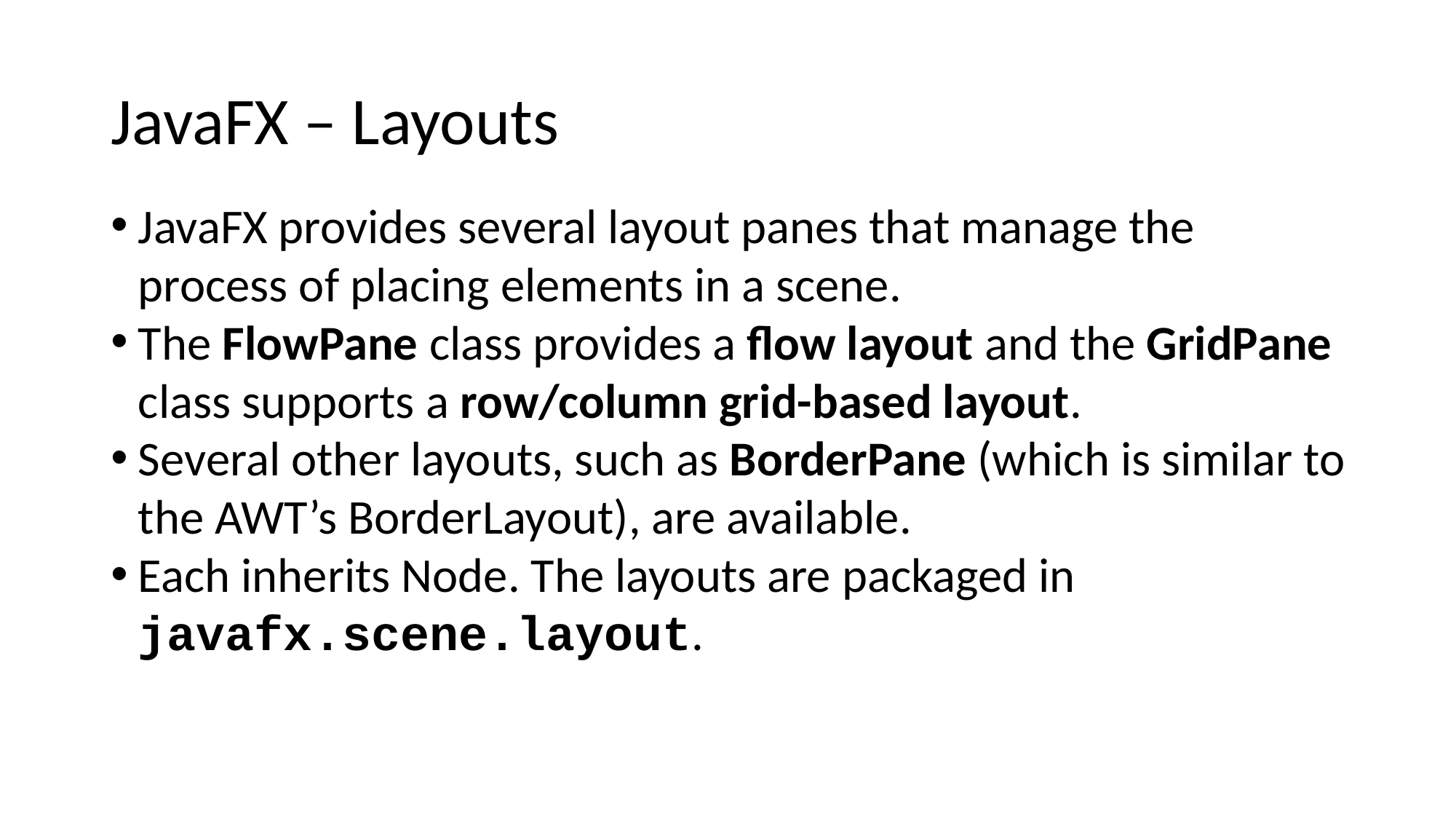

# JavaFX – Layouts
JavaFX provides several layout panes that manage the process of placing elements in a scene.
The FlowPane class provides a flow layout and the GridPane class supports a row/column grid-based layout.
Several other layouts, such as BorderPane (which is similar to the AWT’s BorderLayout), are available.
Each inherits Node. The layouts are packaged in javafx.scene.layout.